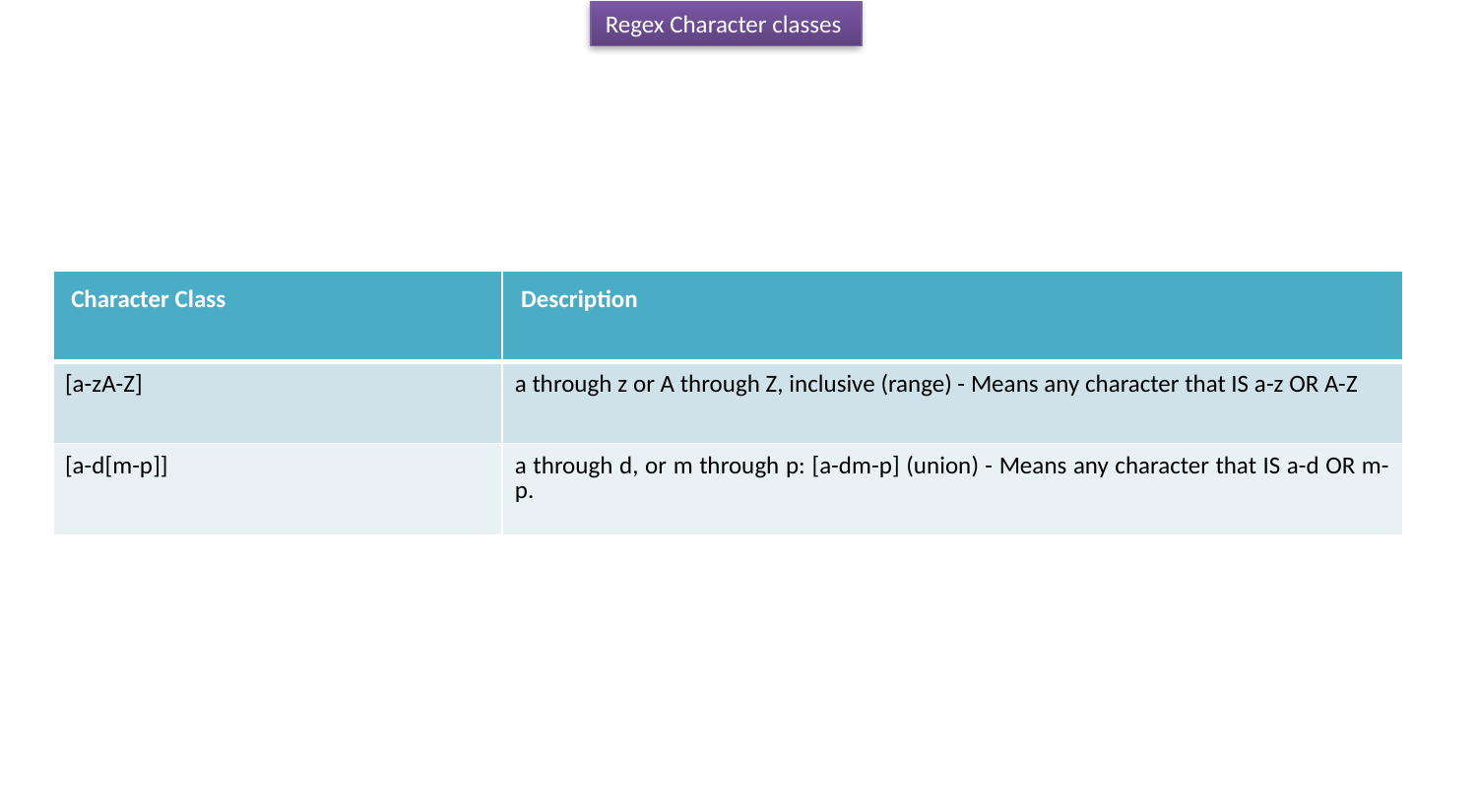

Regex Character classes

| Character Class | Description |
| --- | --- |
| [a-zA-Z] | a through z or A through Z, inclusive (range) - Means any character that IS a-z OR A-Z |
| [a-d[m-p]] | a through d, or m through p: [a-dm-p] (union) - Means any character that IS a-d OR m-p. |